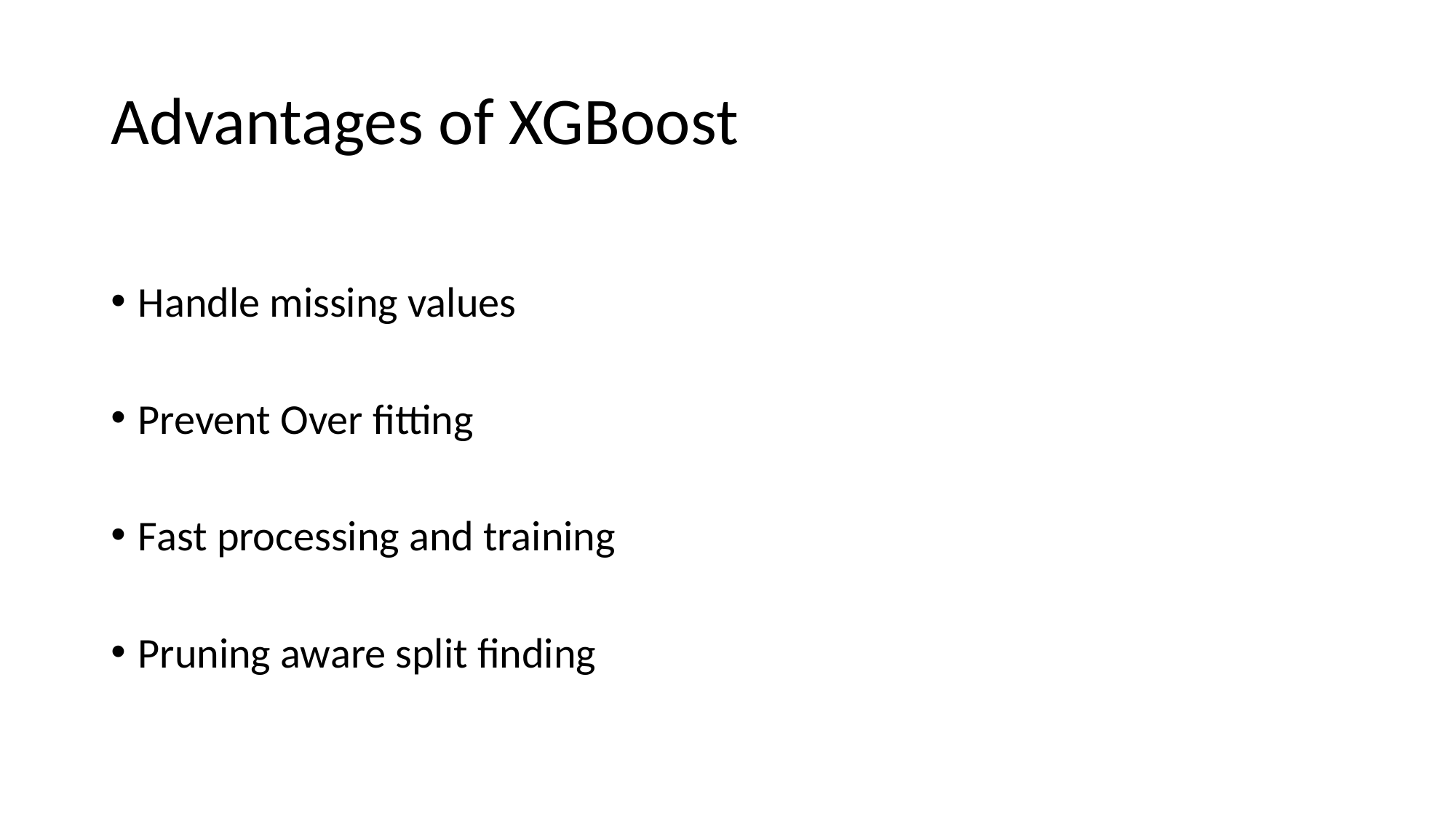

# Advantages of XGBoost
Handle missing values
Prevent Over fitting
Fast processing and training
Pruning aware split finding